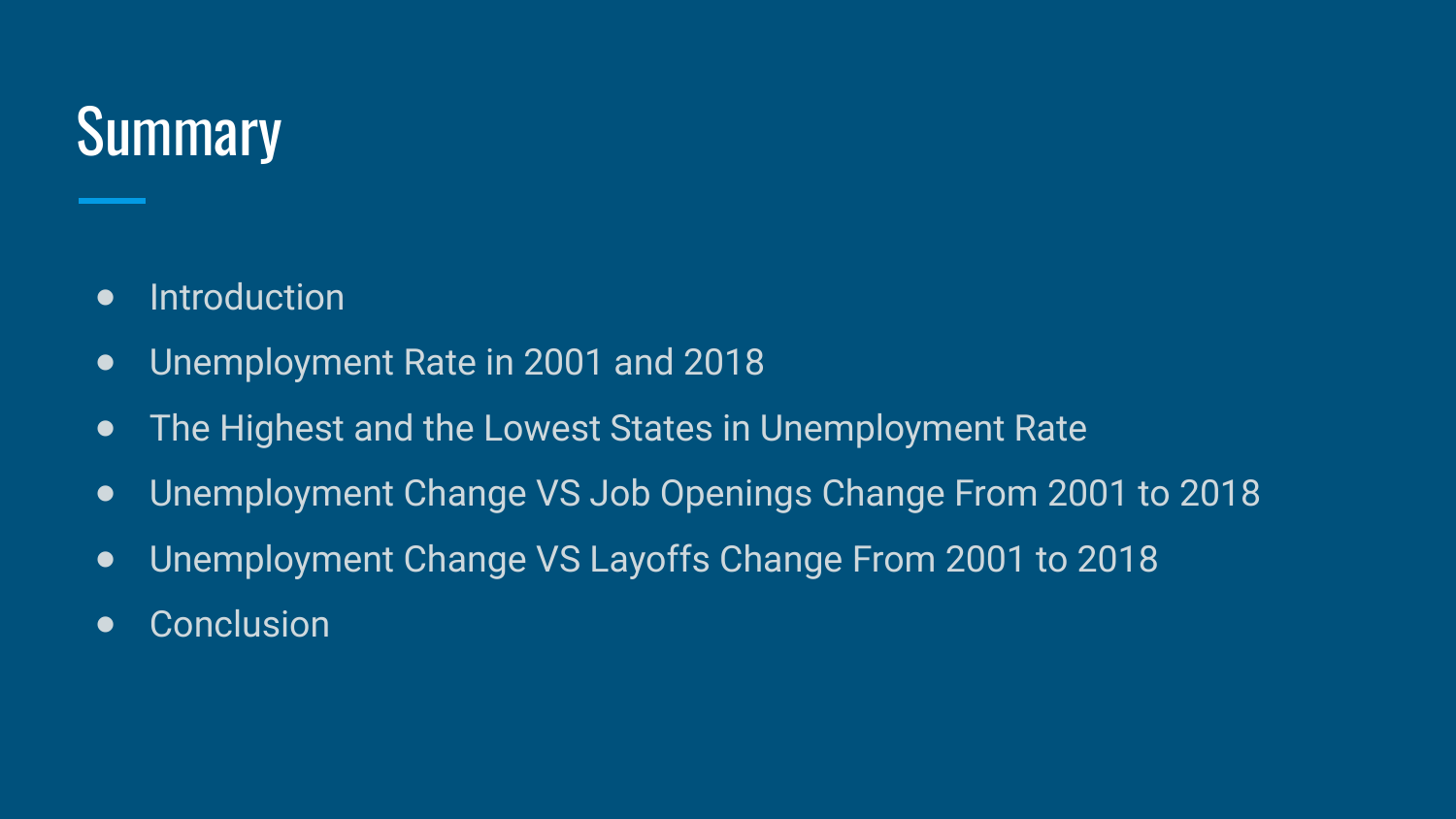

# Summary
Introduction
Unemployment Rate in 2001 and 2018
The Highest and the Lowest States in Unemployment Rate
Unemployment Change VS Job Openings Change From 2001 to 2018
Unemployment Change VS Layoffs Change From 2001 to 2018
Conclusion